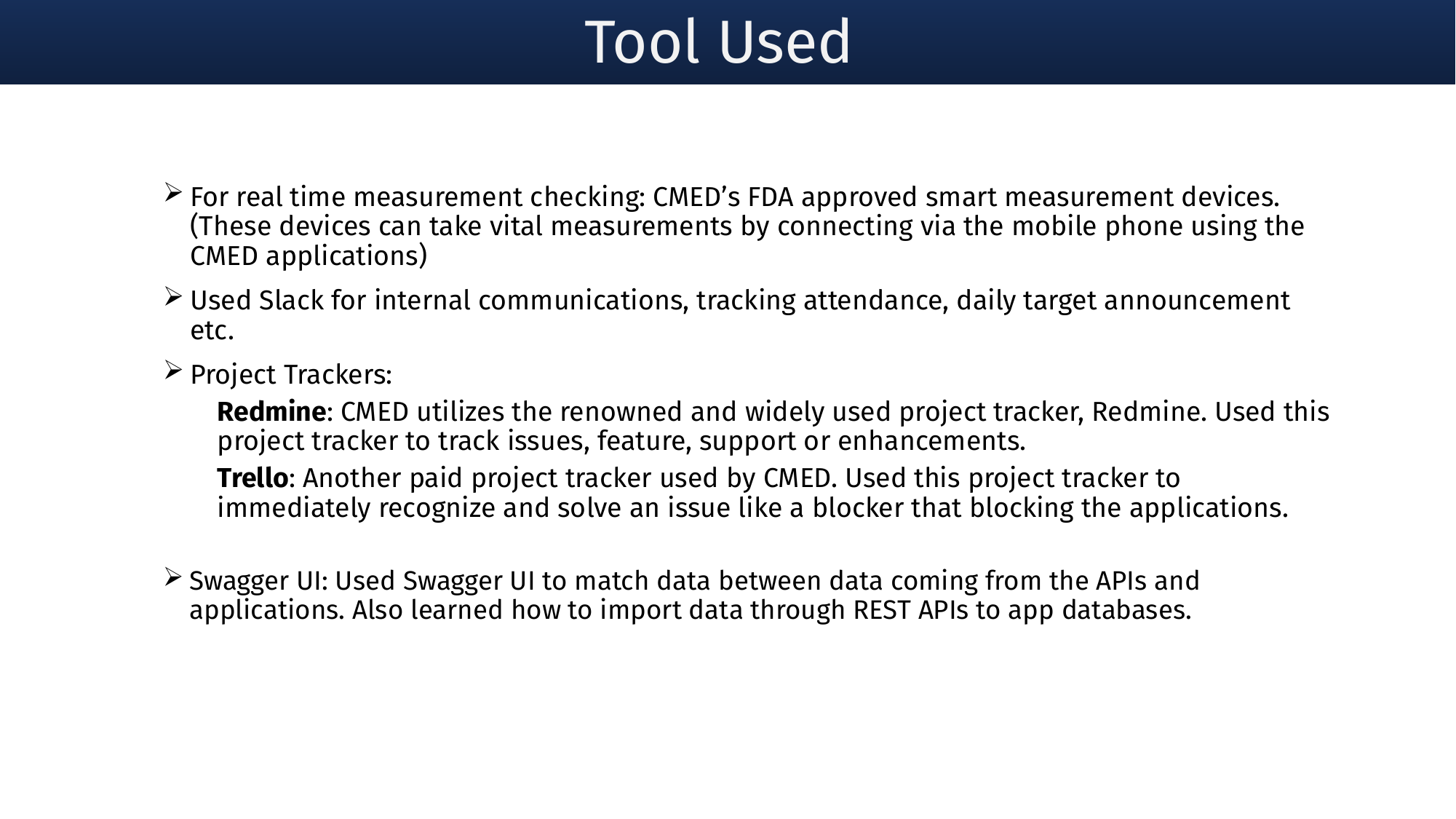

Tool Used
For real time measurement checking: CMED’s FDA approved smart measurement devices. (These devices can take vital measurements by connecting via the mobile phone using the CMED applications)
Used Slack for internal communications, tracking attendance, daily target announcement etc.
Project Trackers:
Redmine: CMED utilizes the renowned and widely used project tracker, Redmine. Used this project tracker to track issues, feature, support or enhancements.
Trello: Another paid project tracker used by CMED. Used this project tracker to immediately recognize and solve an issue like a blocker that blocking the applications.
Swagger UI: Used Swagger UI to match data between data coming from the APIs and applications. Also learned how to import data through REST APIs to app databases.